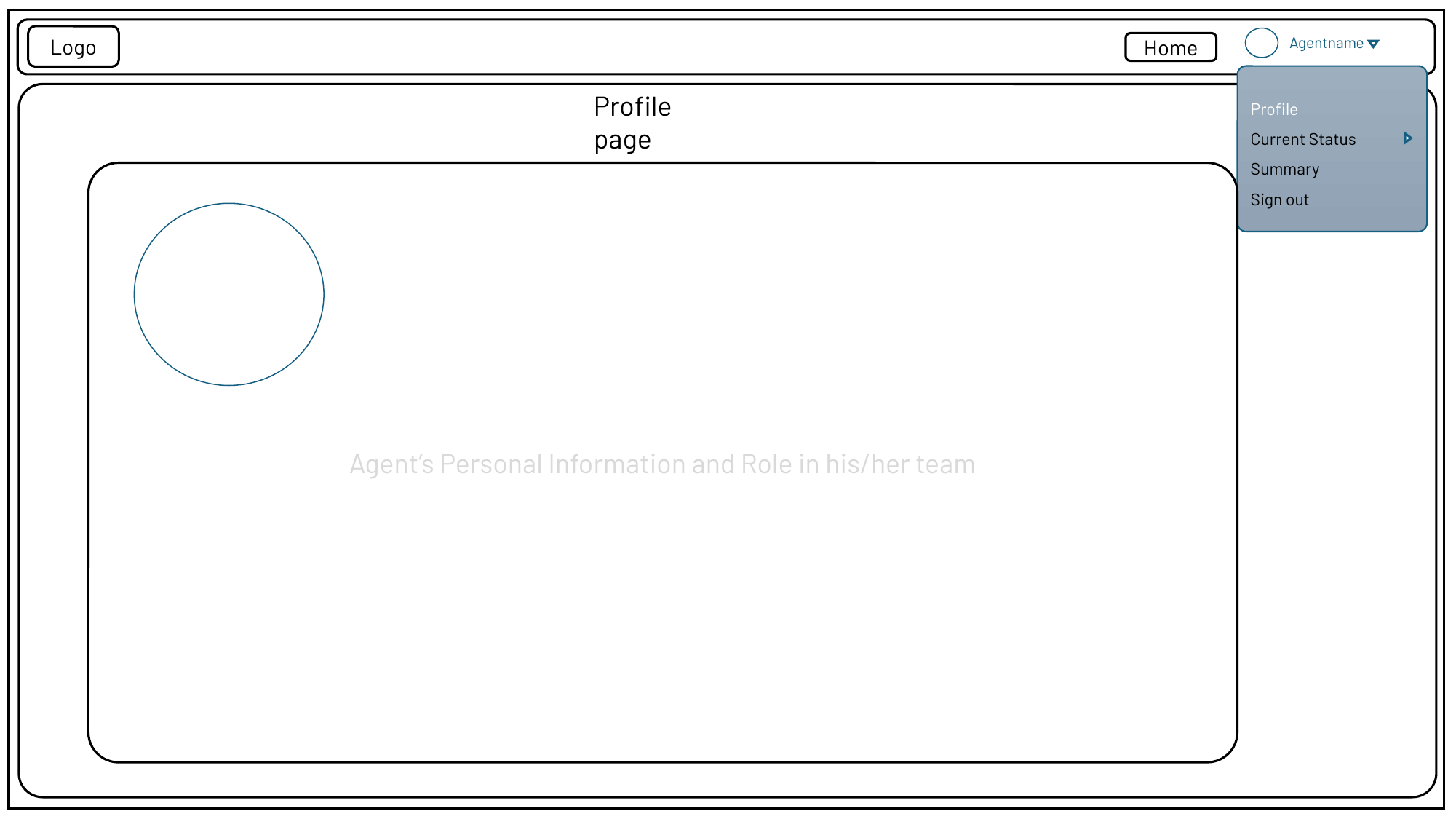

Logo

Agentname
Home

Profile
Current Status
Summary
Sign out
Profile page

2

Agent’s Personal Information and Role in his/her team